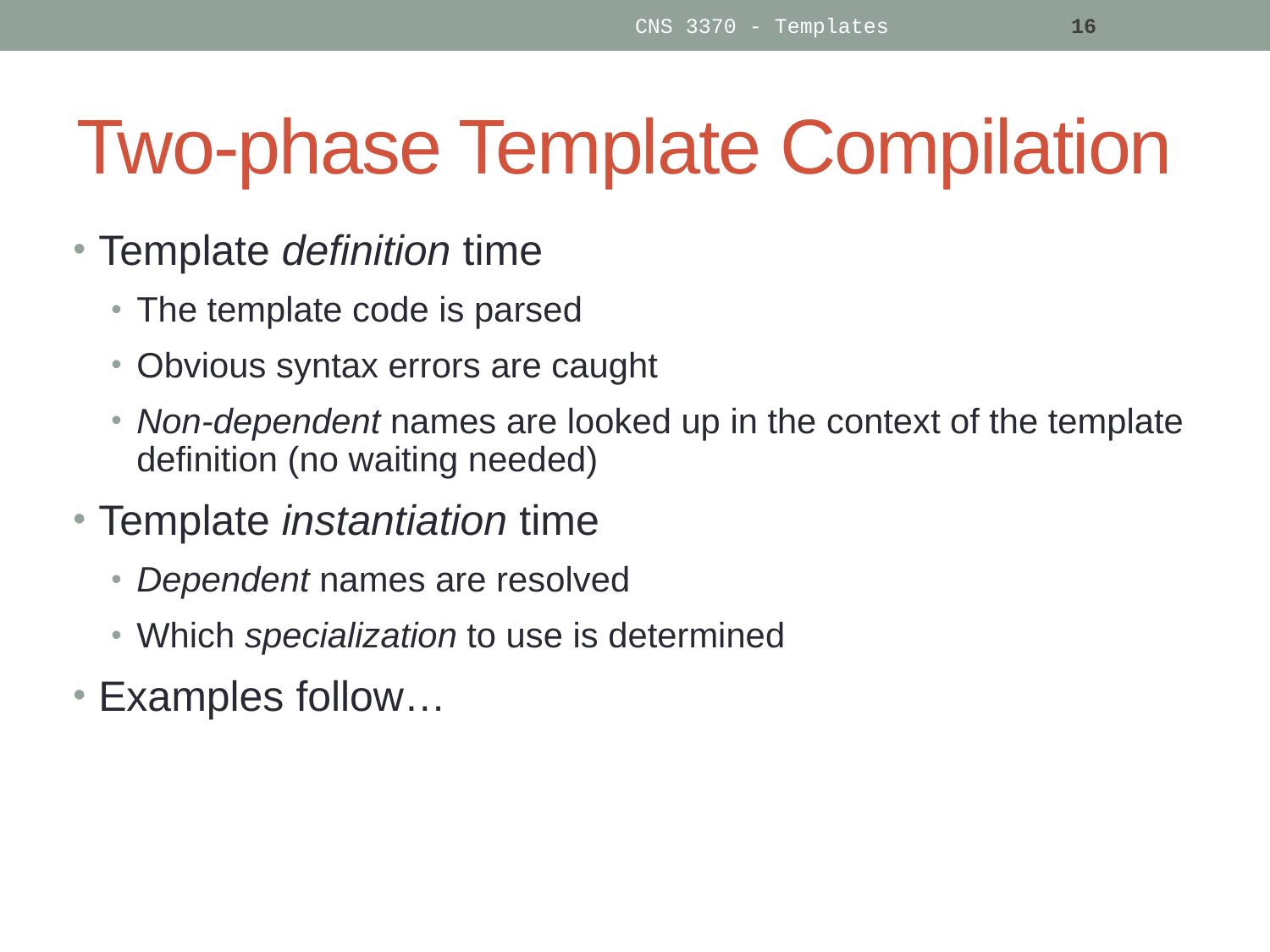

CNS 3370 - Templates
16
# Two-phase Template Compilation
Template definition time
The template code is parsed
Obvious syntax errors are caught
Non-dependent names are looked up in the context of the template definition (no waiting needed)
Template instantiation time
Dependent names are resolved
Which specialization to use is determined
Examples follow…